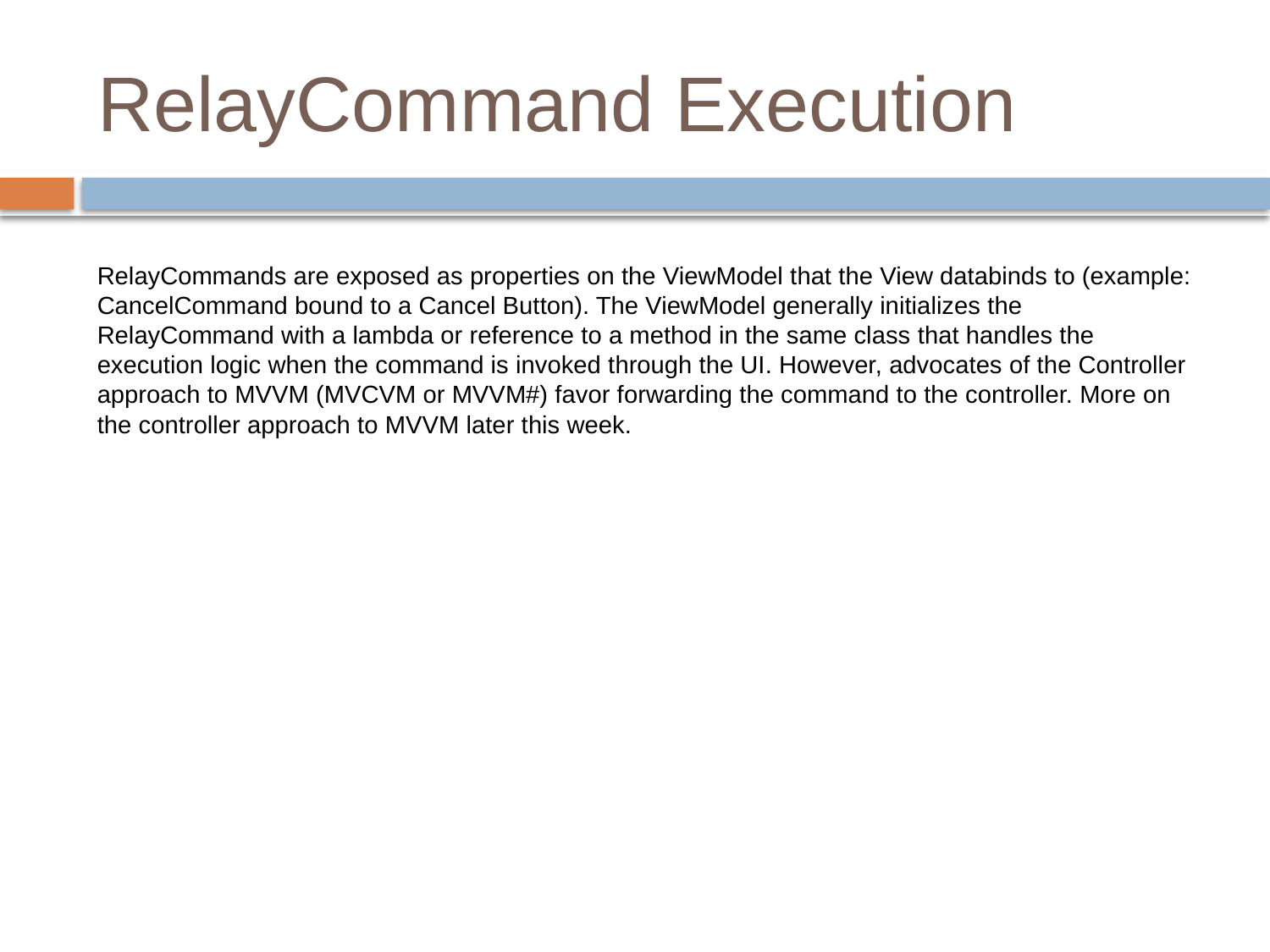

# RelayCommand Execution
RelayCommands are exposed as properties on the ViewModel that the View databinds to (example: CancelCommand bound to a Cancel Button). The ViewModel generally initializes the RelayCommand with a lambda or reference to a method in the same class that handles the execution logic when the command is invoked through the UI. However, advocates of the Controller approach to MVVM (MVCVM or MVVM#) favor forwarding the command to the controller. More on the controller approach to MVVM later this week.